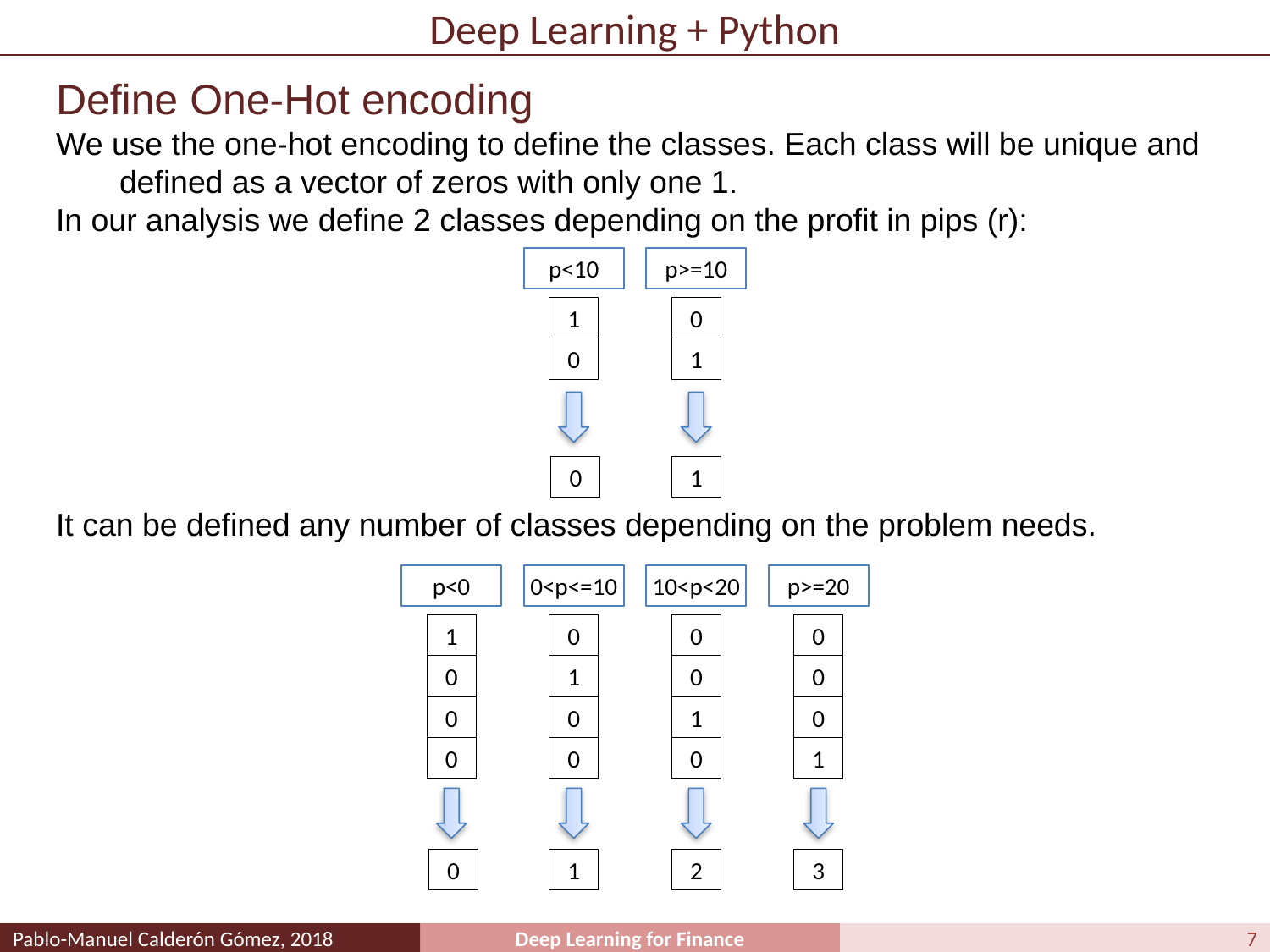

# Deep Learning + Python
Define One-Hot encoding
We use the one-hot encoding to define the classes. Each class will be unique and defined as a vector of zeros with only one 1.
In our analysis we define 2 classes depending on the profit in pips (r):

It can be defined any number of classes depending on the problem needs.
p<10
1
0
p>=10
0
1

0
1
p<0
1
0
0
0
0<p<=10
0
1
0
0
10<p<20
0
0
1
0
p>=20
0
0
0
1

0
1
2
3
7
Pablo-Manuel Calderón Gómez, 2018
Deep Learning for Finance